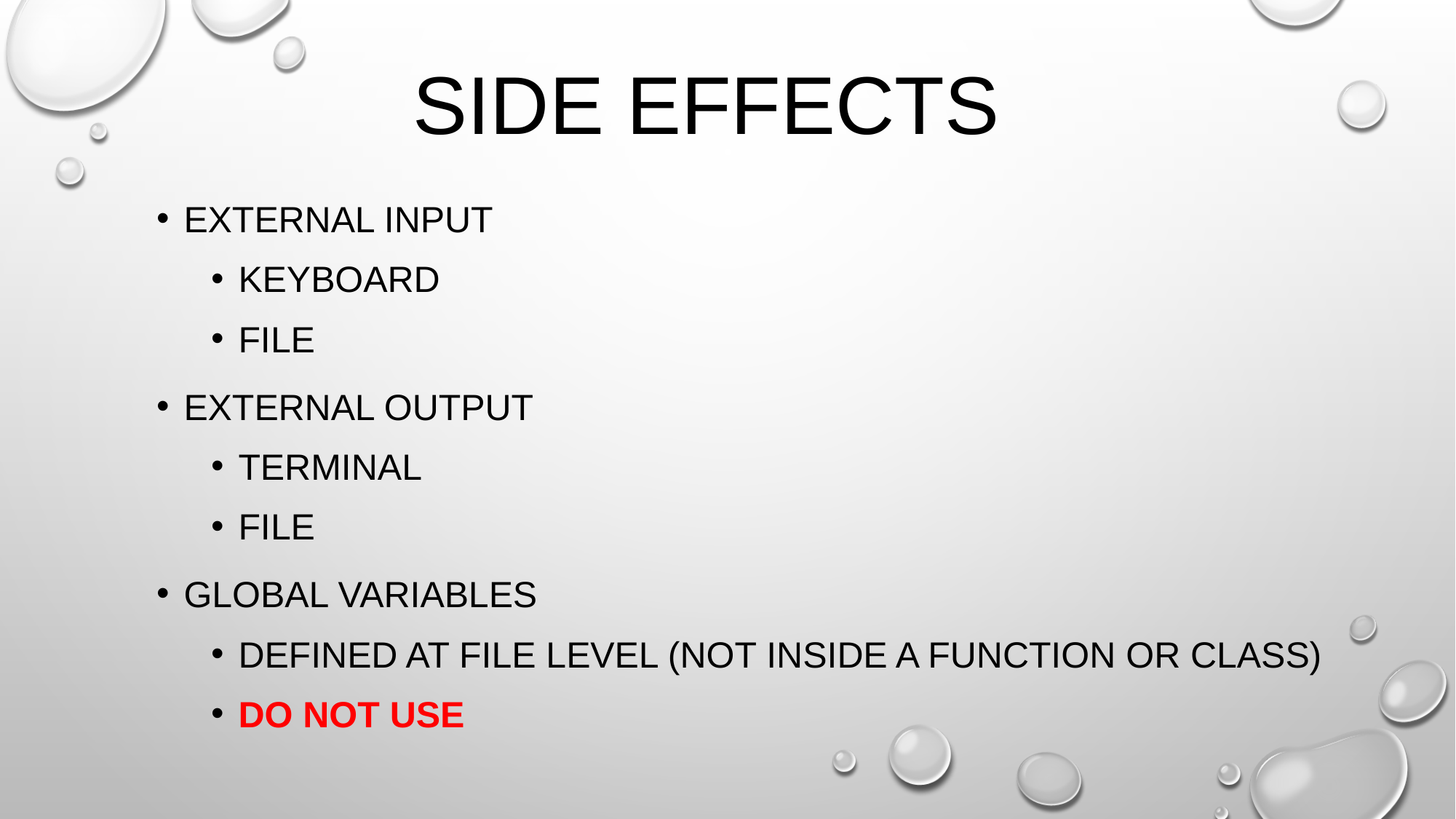

# Side effects
External input
Keyboard
File
External output
terminal
File
Global variables
Defined at file level (not inside a function or class)
Do not use